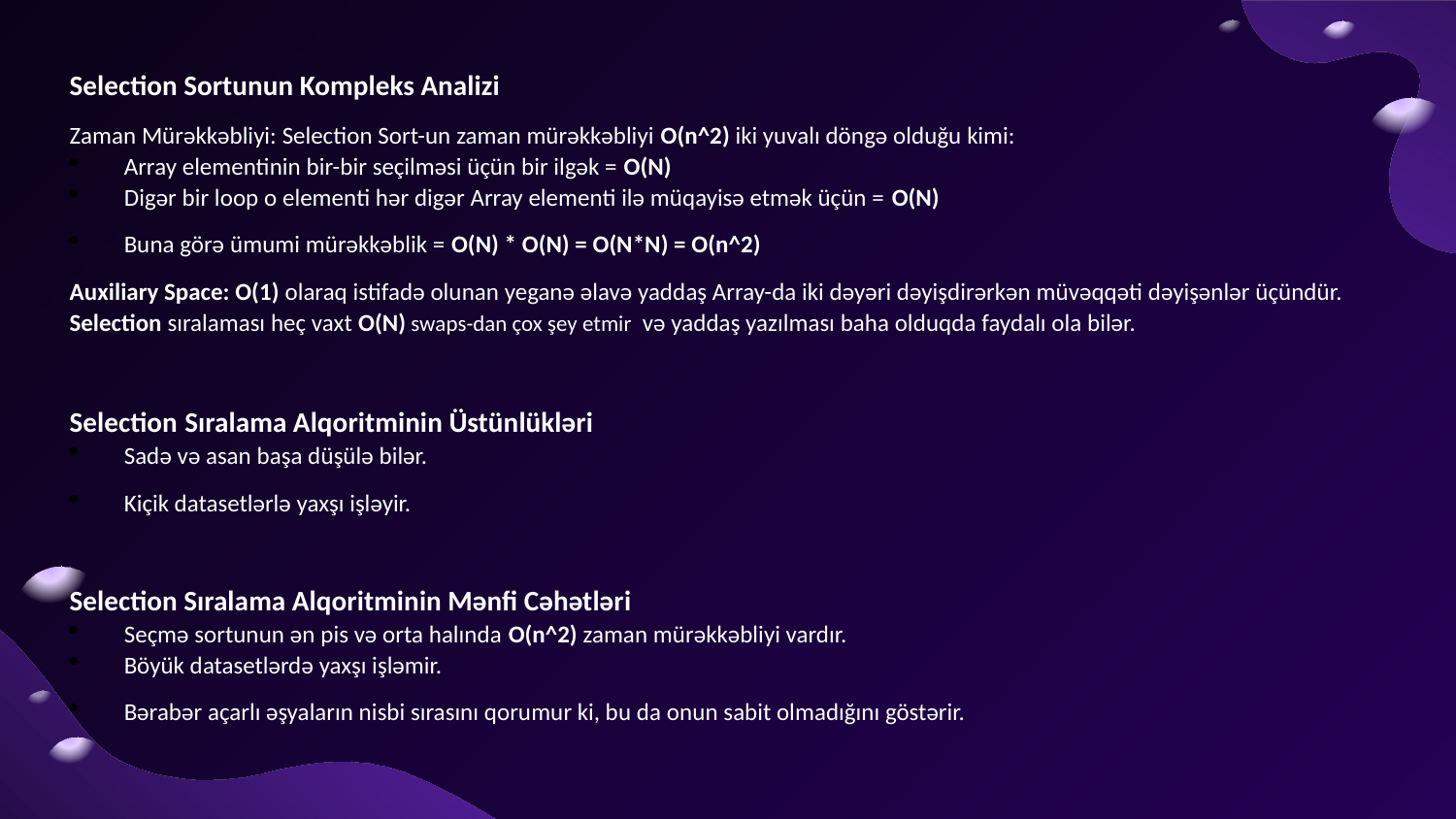

Selection Sortunun Kompleks Analizi
Zaman Mürəkkəbliyi: Selection Sort-un zaman mürəkkəbliyi O(n^2) iki yuvalı döngə olduğu kimi:
Array elementinin bir-bir seçilməsi üçün bir ilgək = O(N)
Digər bir loop o elementi hər digər Array elementi ilə müqayisə etmək üçün = O(N)
Buna görə ümumi mürəkkəblik = O(N) * O(N) = O(N*N) = O(n^2)
Auxiliary Space: O(1) olaraq istifadə olunan yeganə əlavə yaddaş Array-da iki dəyəri dəyişdirərkən müvəqqəti dəyişənlər üçündür. Selection sıralaması heç vaxt O(N) swaps-dan çox şey etmir  və yaddaş yazılması baha olduqda faydalı ola bilər.

Selection Sıralama Alqoritminin Üstünlükləri
Sadə və asan başa düşülə bilər.
Kiçik datasetlərlə yaxşı işləyir.

Selection Sıralama Alqoritminin Mənfi Cəhətləri
Seçmə sortunun ən pis və orta halında O(n^2) zaman mürəkkəbliyi vardır.
Böyük datasetlərdə yaxşı işləmir.
Bərabər açarlı əşyaların nisbi sırasını qorumur ki, bu da onun sabit olmadığını göstərir.